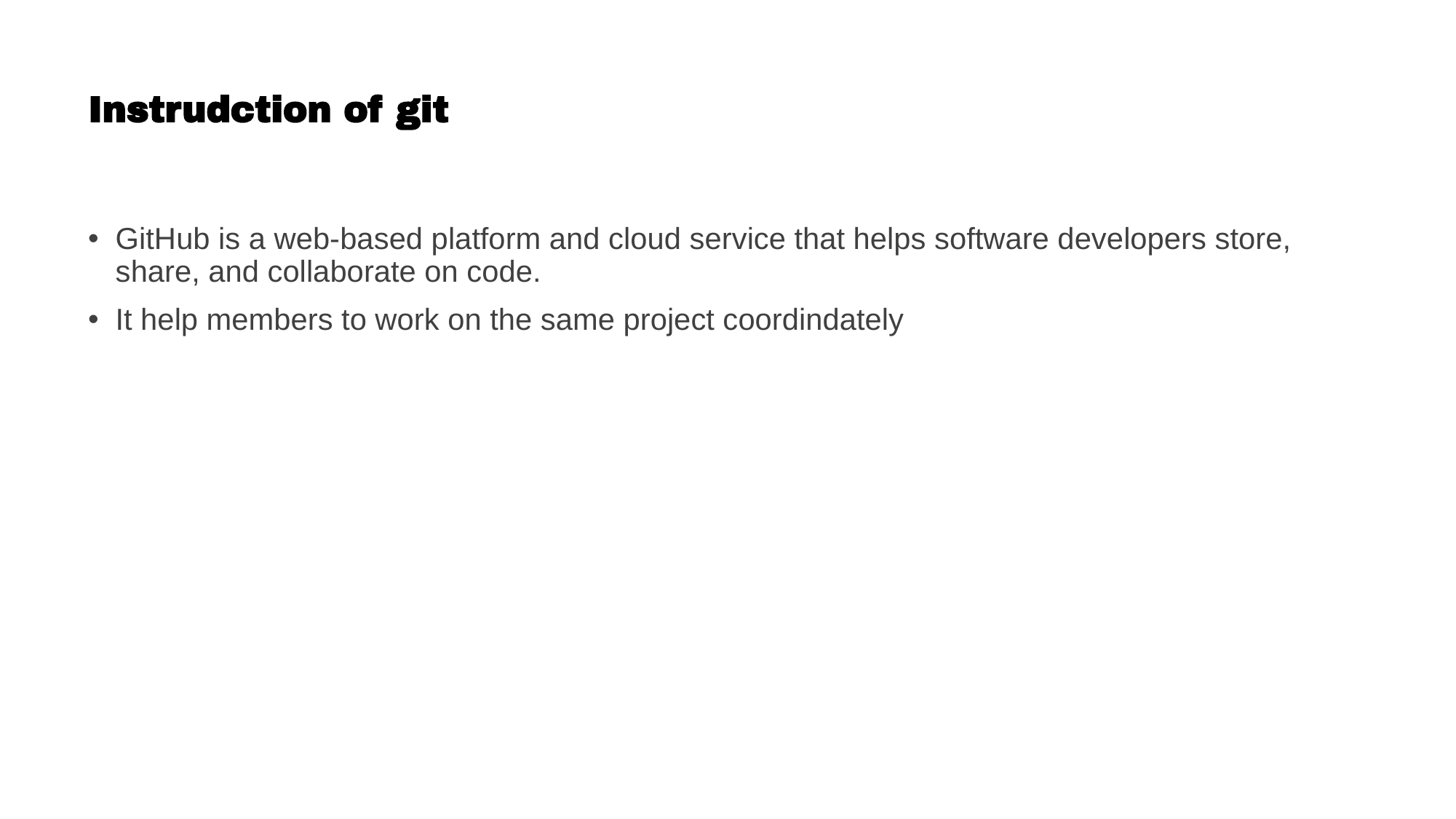

# Instrudction of git
GitHub is a web-based platform and cloud service that helps software developers store, share, and collaborate on code.
It help members to work on the same project coordindately